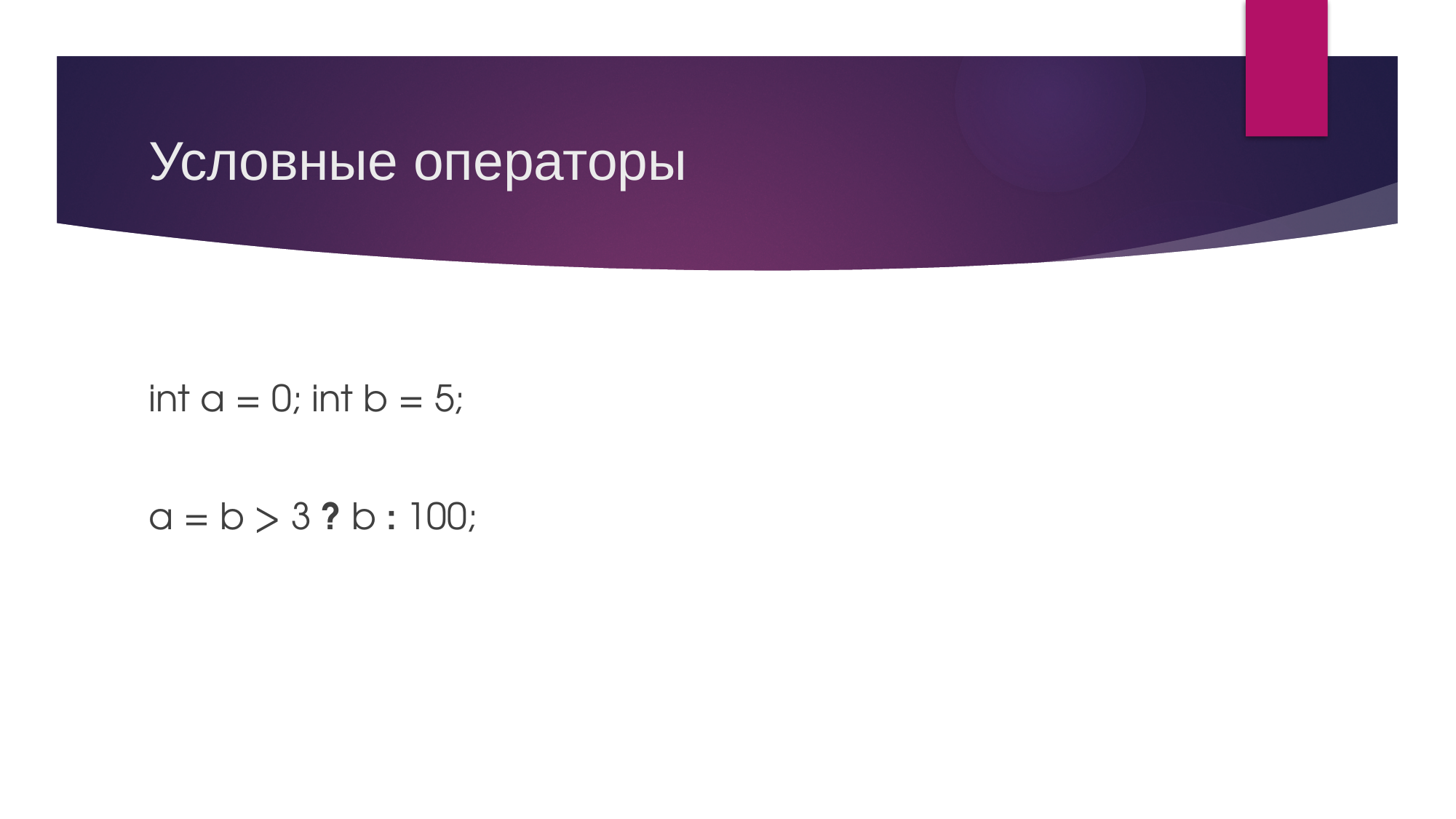

# Условные операторы

int a = 0; int b = 5;

a = b > 3 ? b : 100;